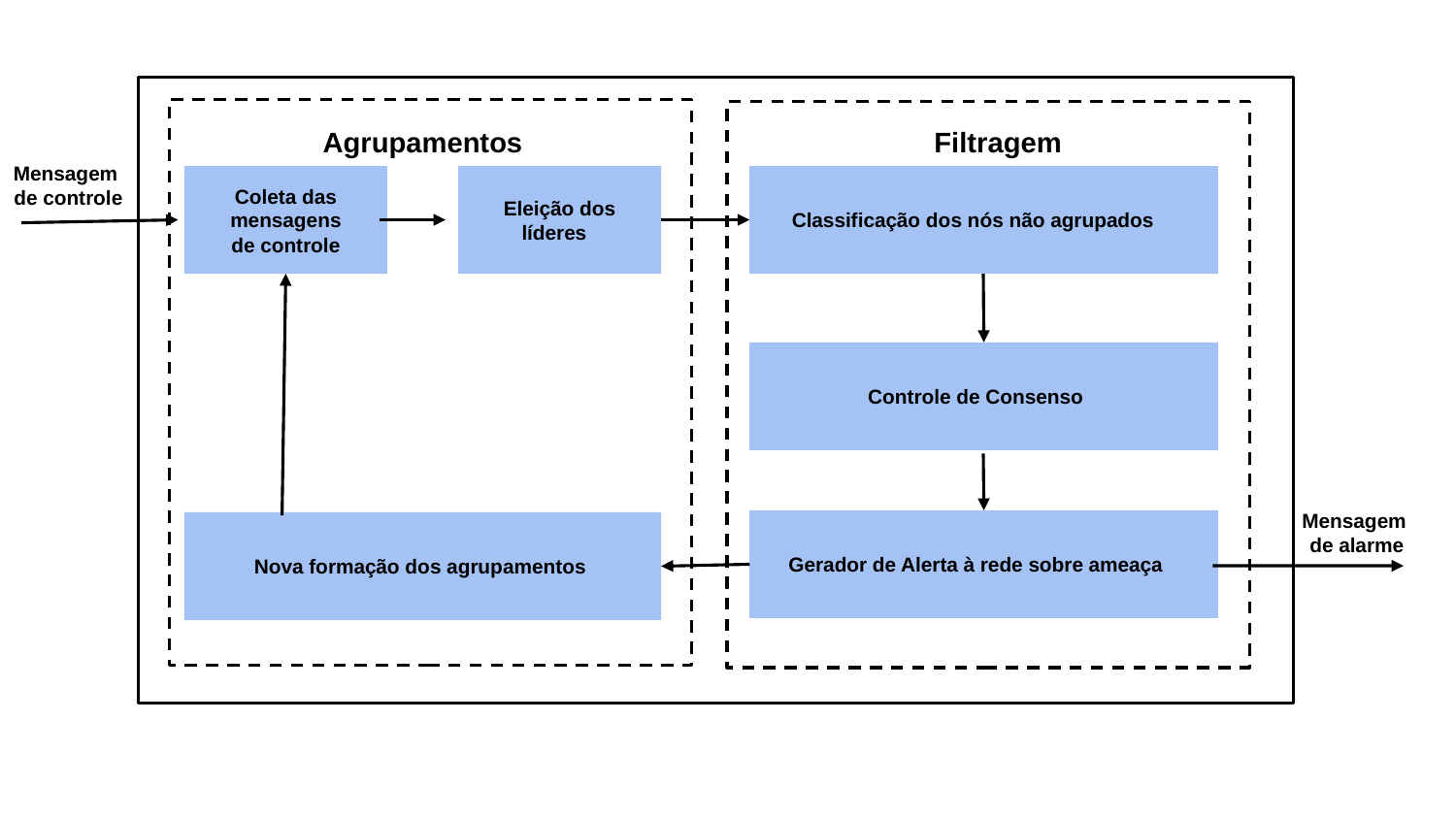

Agrupamentos
Filtragem
Mensagem
de controle
Coleta das mensagens
 de controle
Eleição dos líderes
Classificação dos nós não agrupados
Controle de Consenso
Mensagem
de alarme
Gerador de Alerta à rede sobre ameaça
Nova formação dos agrupamentos